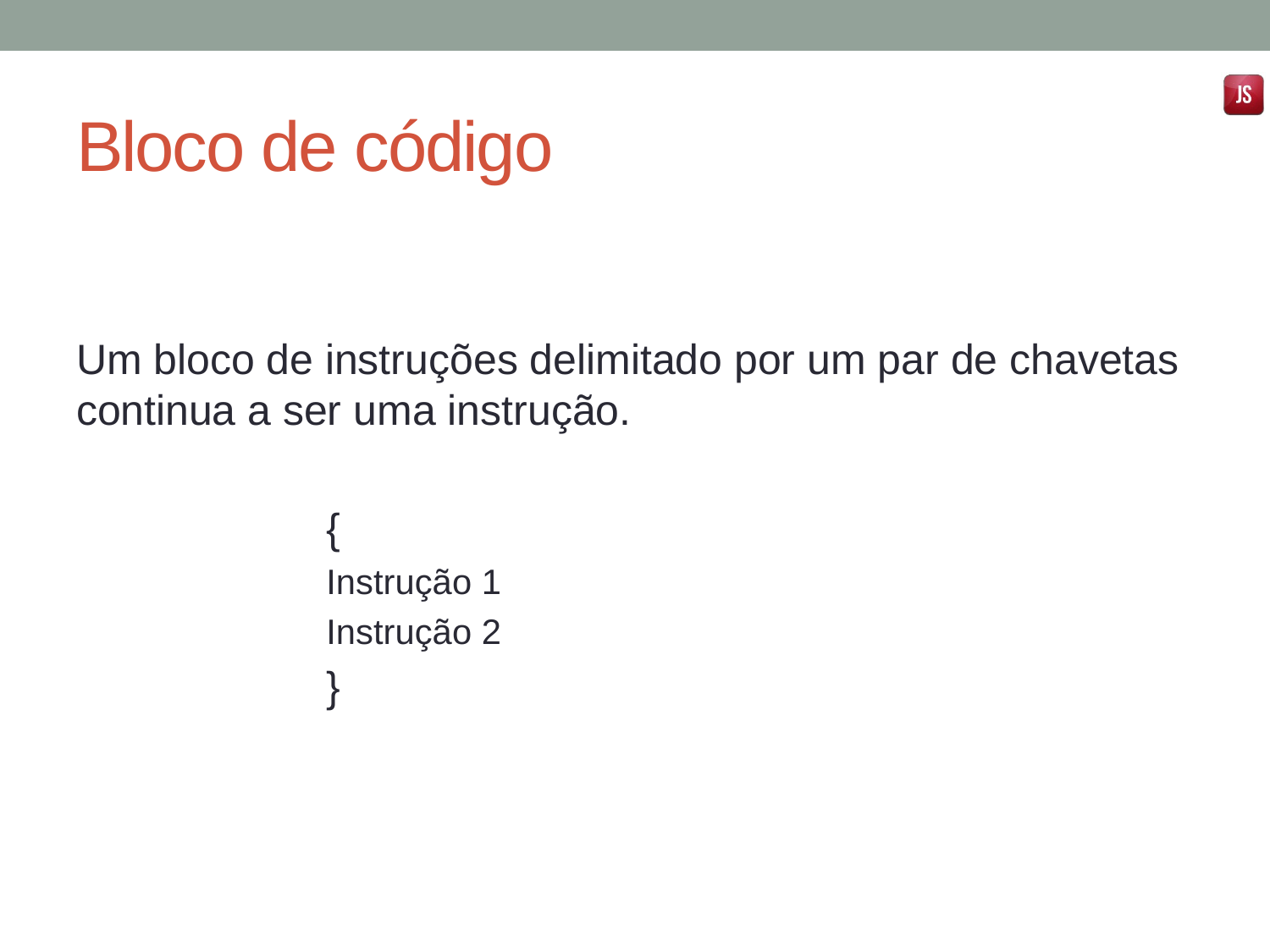

# Bloco de código
Um bloco de instruções delimitado por um par de chavetas continua a ser uma instrução.

{
Instrução 1
Instrução 2
}